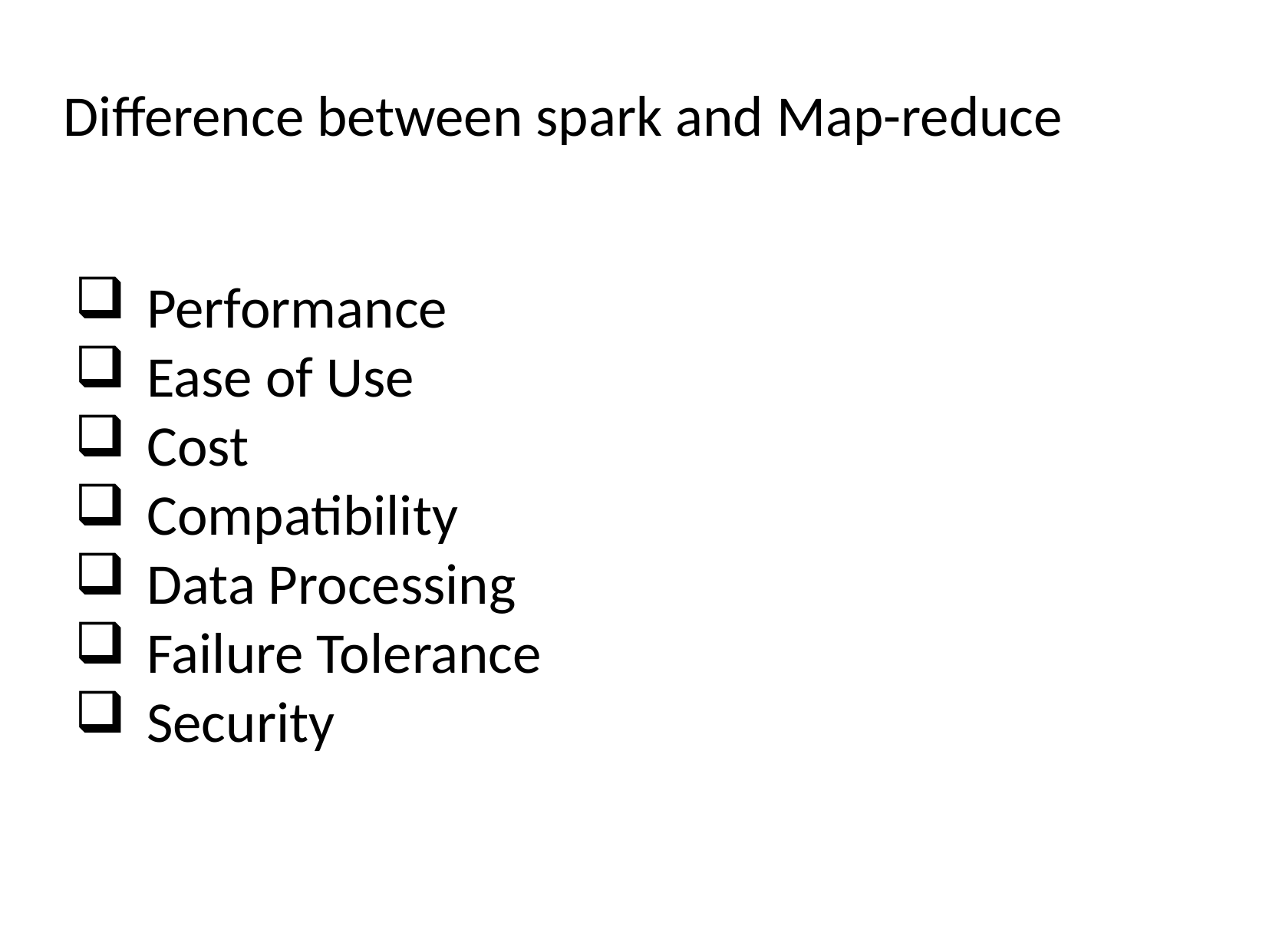

# Difference between spark and Map-reduce

Performance
Ease of Use
Cost
Compatibility
Data Processing
Failure Tolerance
Security